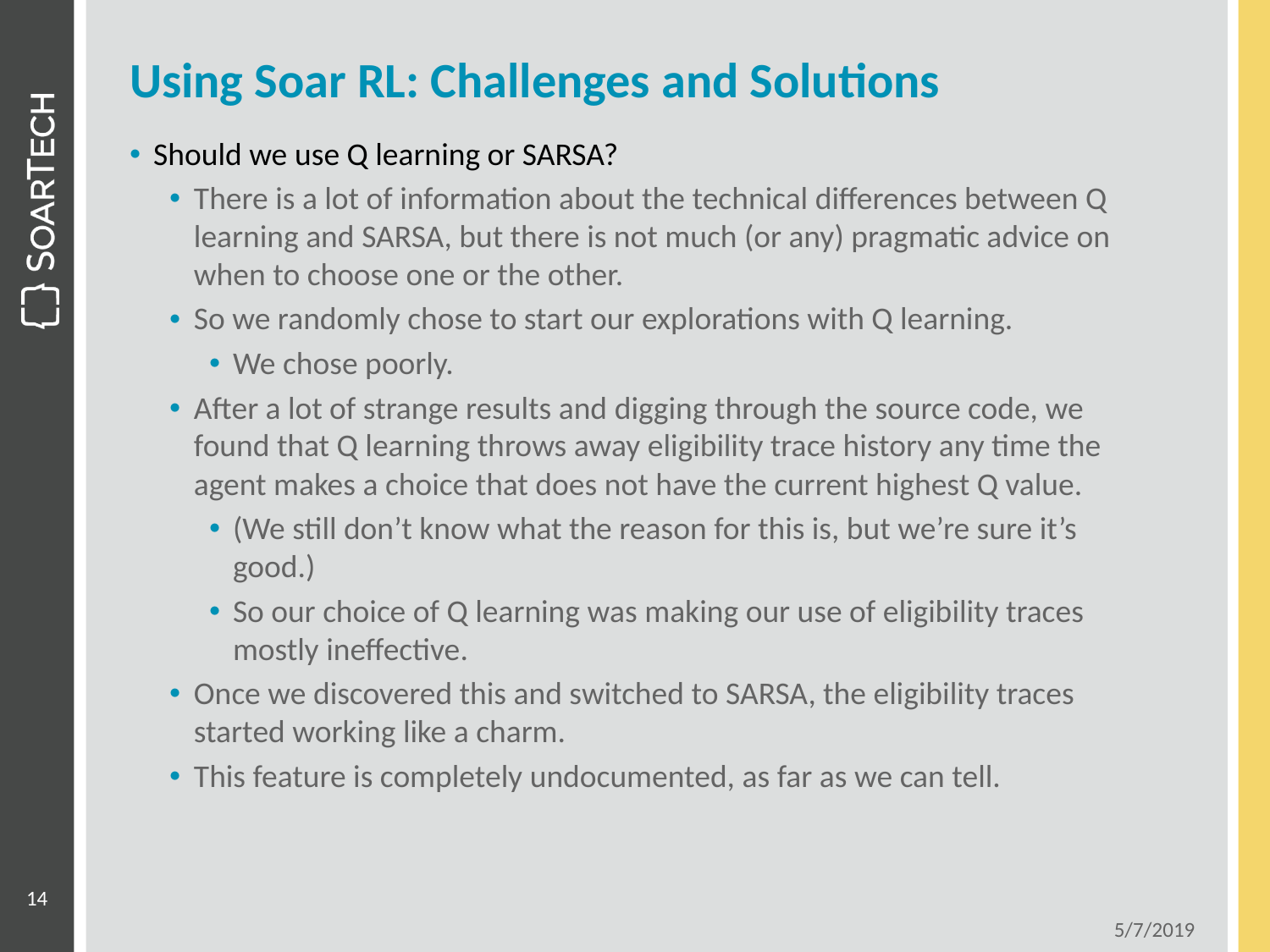

# Using Soar RL: Challenges and Solutions
Should we use Q learning or SARSA?
There is a lot of information about the technical differences between Q learning and SARSA, but there is not much (or any) pragmatic advice on when to choose one or the other.
So we randomly chose to start our explorations with Q learning.
We chose poorly.
After a lot of strange results and digging through the source code, we found that Q learning throws away eligibility trace history any time the agent makes a choice that does not have the current highest Q value.
(We still don’t know what the reason for this is, but we’re sure it’s good.)
So our choice of Q learning was making our use of eligibility traces mostly ineffective.
Once we discovered this and switched to SARSA, the eligibility traces started working like a charm.
This feature is completely undocumented, as far as we can tell.
14
5/7/2019